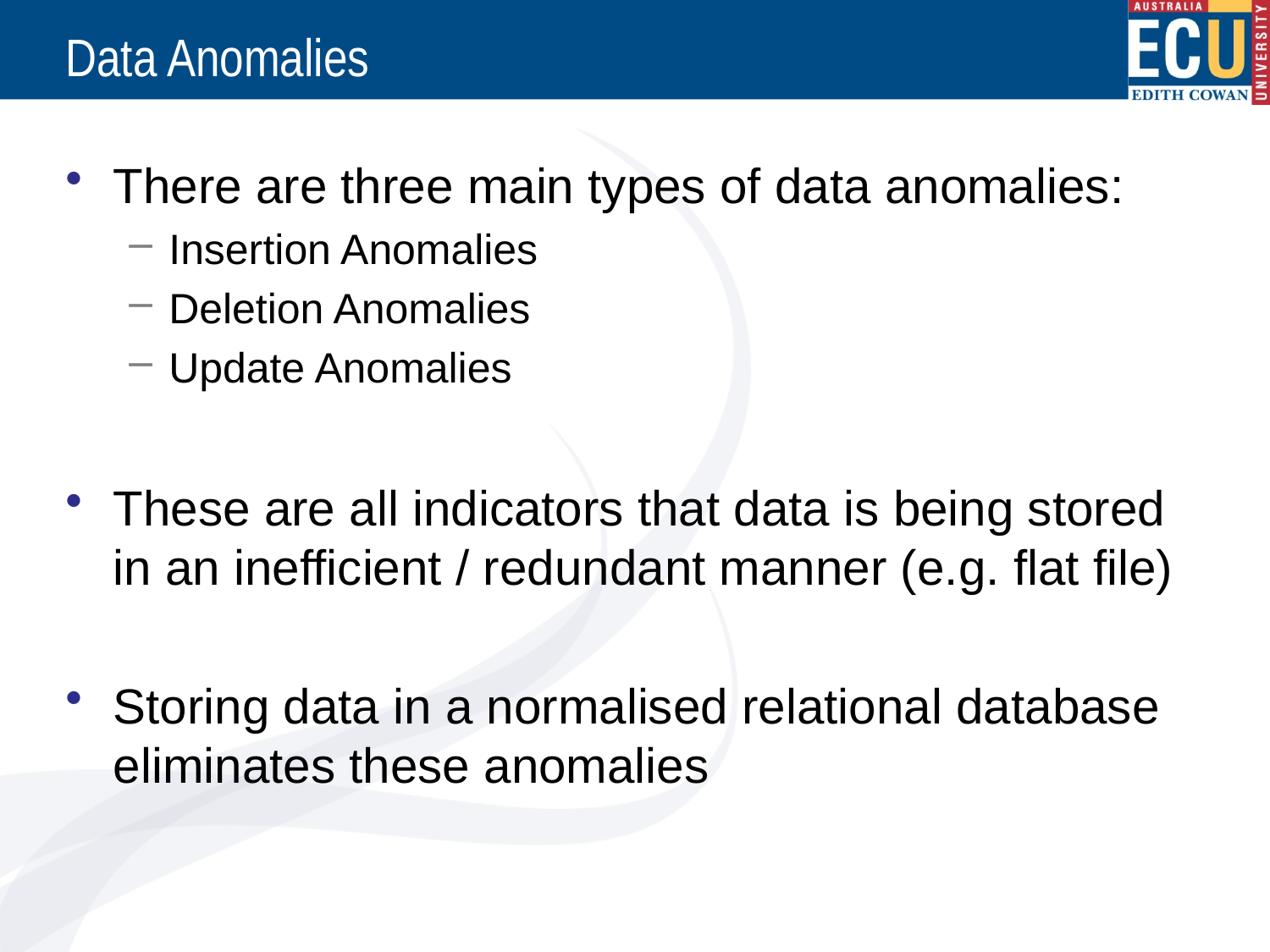

# Data Anomalies
There are three main types of data anomalies:
Insertion Anomalies
Deletion Anomalies
Update Anomalies

These are all indicators that data is being stored in an inefficient / redundant manner (e.g. flat file)

Storing data in a normalised relational database eliminates these anomalies